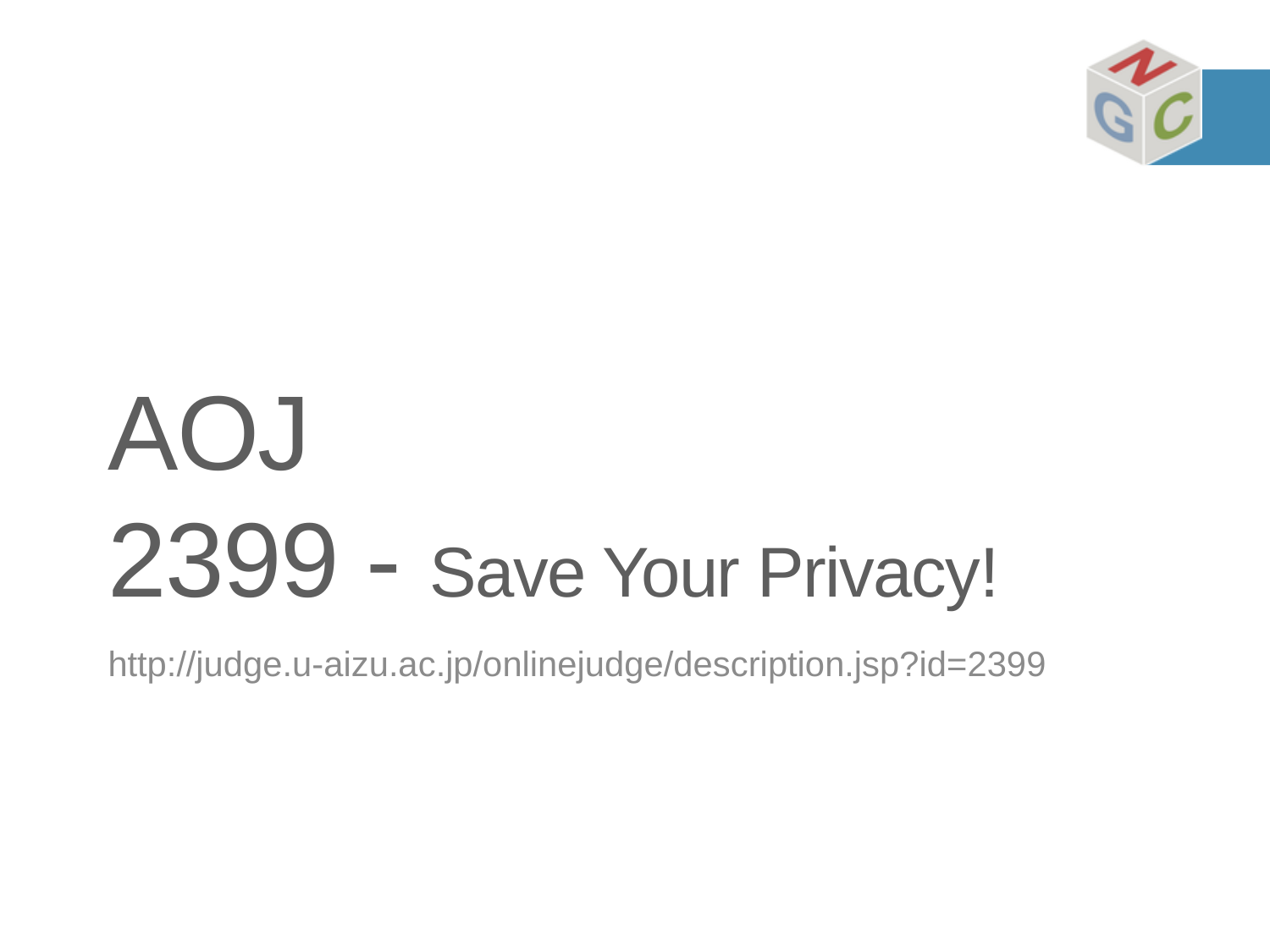

# AOJ 2399 - Save Your Privacy!
http://judge.u-aizu.ac.jp/onlinejudge/description.jsp?id=2399